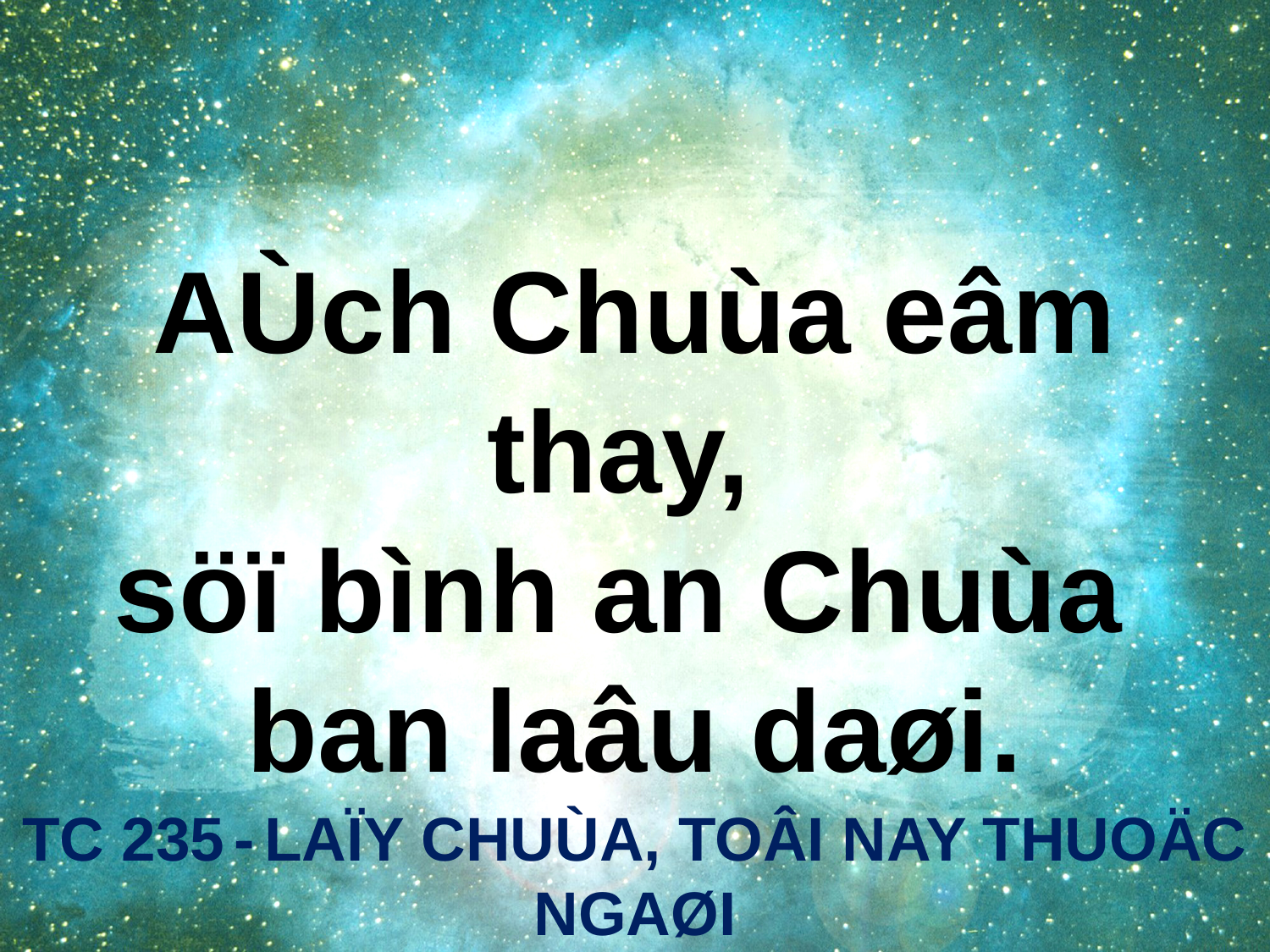

AÙch Chuùa eâm thay,
söï bình an Chuùa
ban laâu daøi.
TC 235 - LAÏY CHUÙA, TOÂI NAY THUOÄC NGAØI